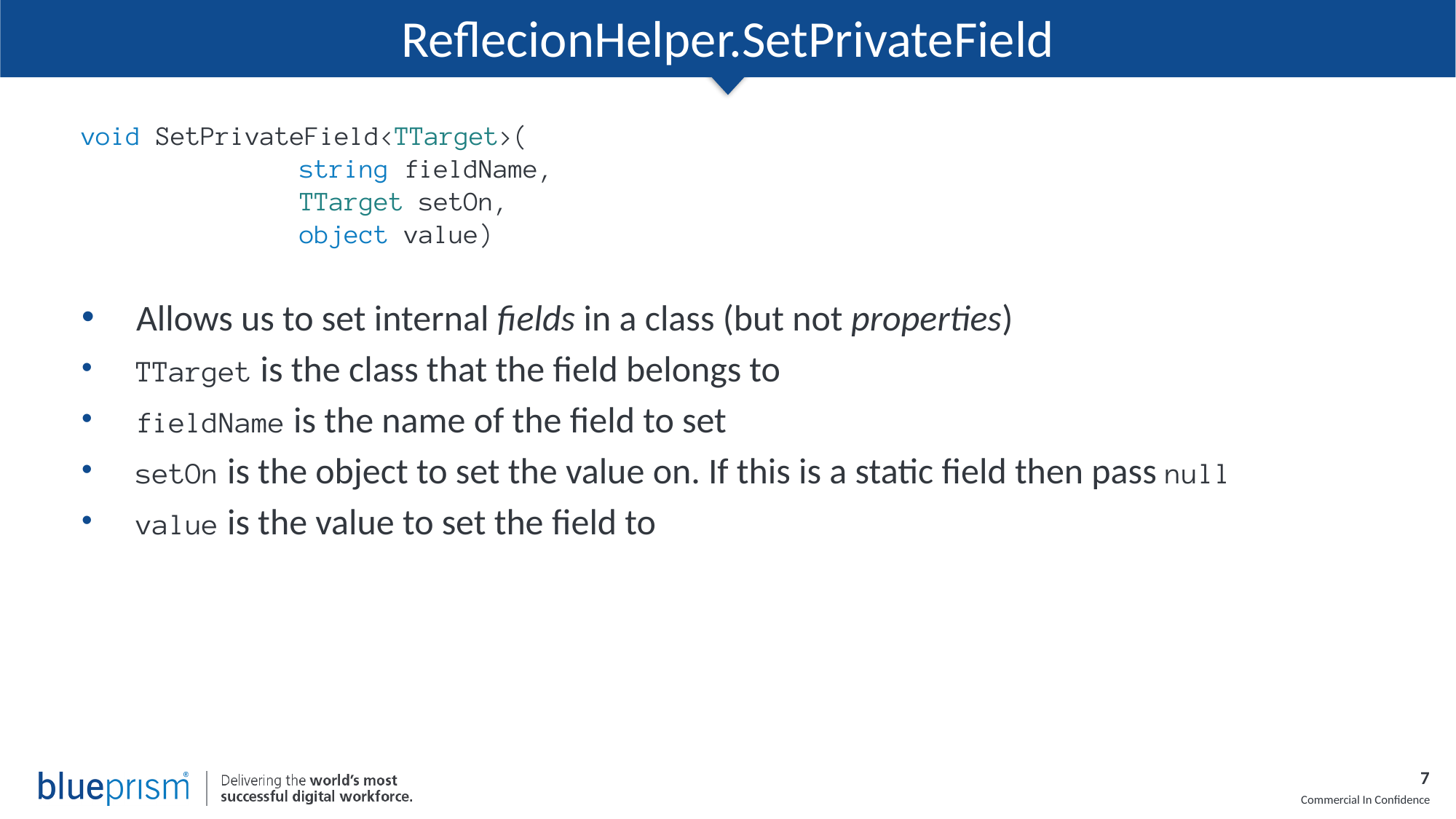

# ReflecionHelper.SetPrivateField
void SetPrivateField<TTarget>(
		string fieldName,
		TTarget setOn,
		object value)

Allows us to set internal fields in a class (but not properties)
TTarget is the class that the field belongs to
fieldName is the name of the field to set
setOn is the object to set the value on. If this is a static field then pass null
value is the value to set the field to
7